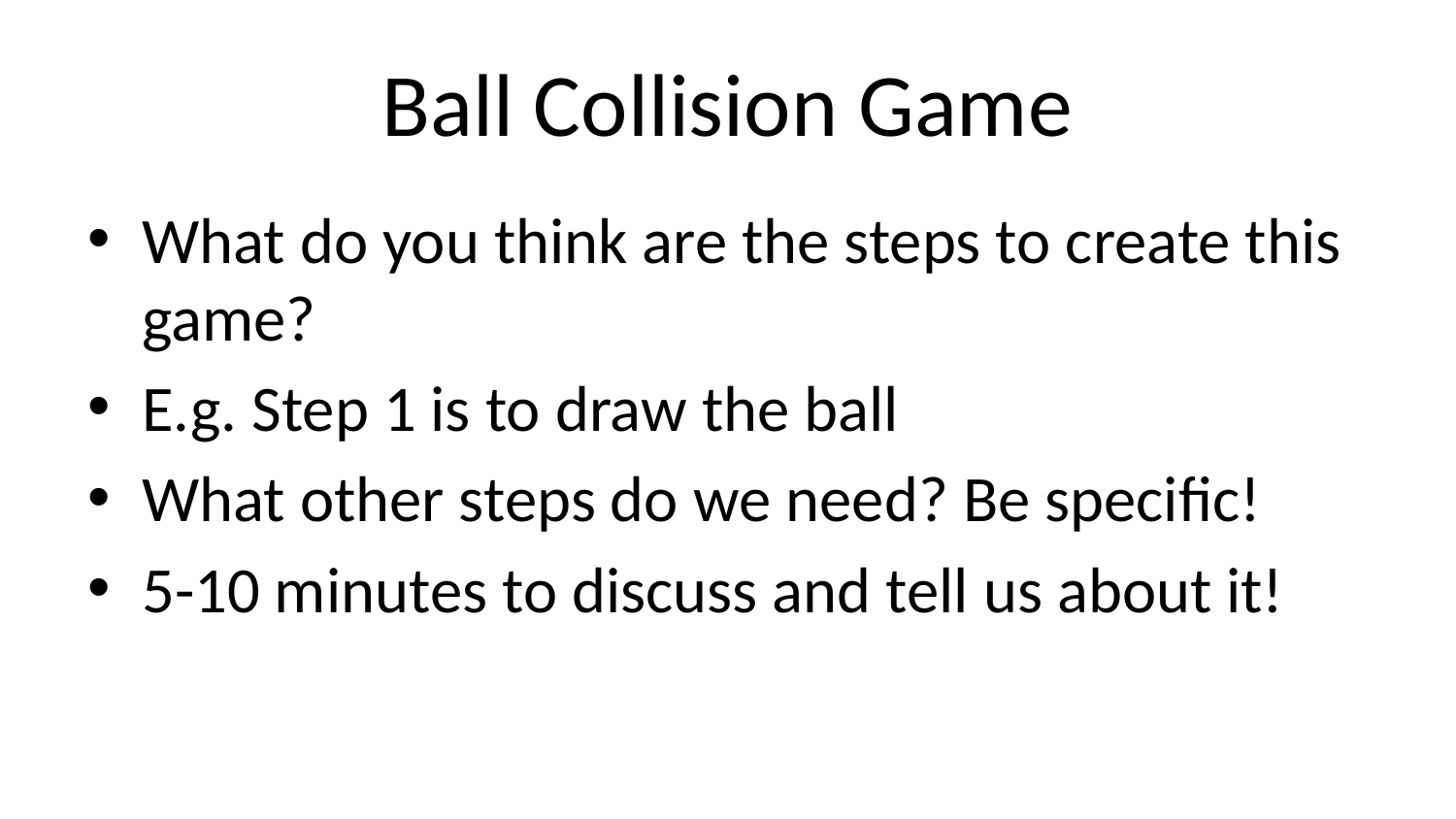

# Ball Collision Game
What do you think are the steps to create this game?
E.g. Step 1 is to draw the ball
What other steps do we need? Be specific!
5-10 minutes to discuss and tell us about it!